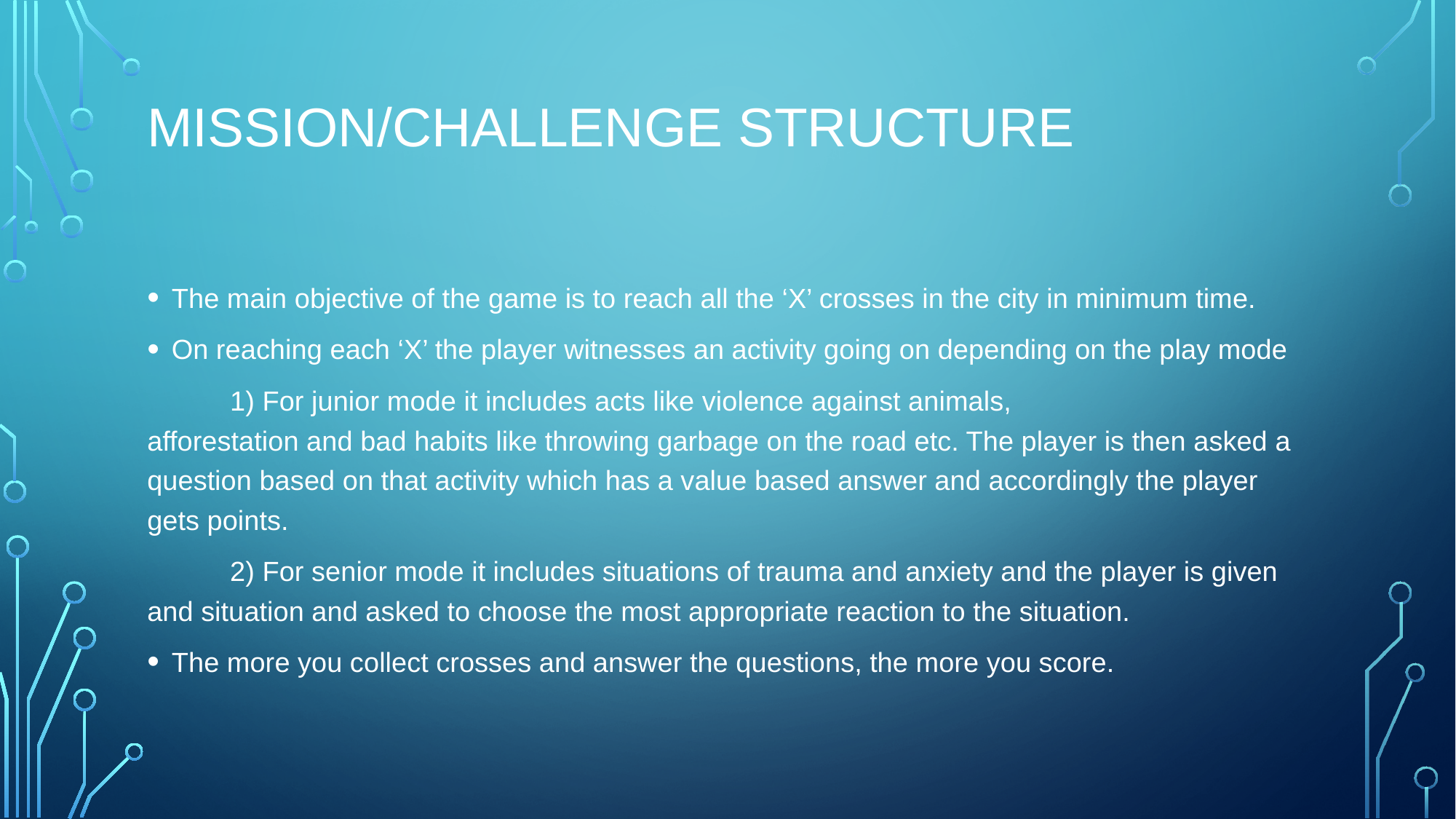

# Mission/challenge Structure
The main objective of the game is to reach all the ‘X’ crosses in the city in minimum time.
On reaching each ‘X’ the player witnesses an activity going on depending on the play mode
	1) For junior mode it includes acts like violence against animals, 	  	        	    afforestation and bad habits like throwing garbage on the road etc. The player is then asked a question based on that activity which has a value based answer and accordingly the player gets points.
	2) For senior mode it includes situations of trauma and anxiety and the player is given and situation and asked to choose the most appropriate reaction to the situation.
The more you collect crosses and answer the questions, the more you score.